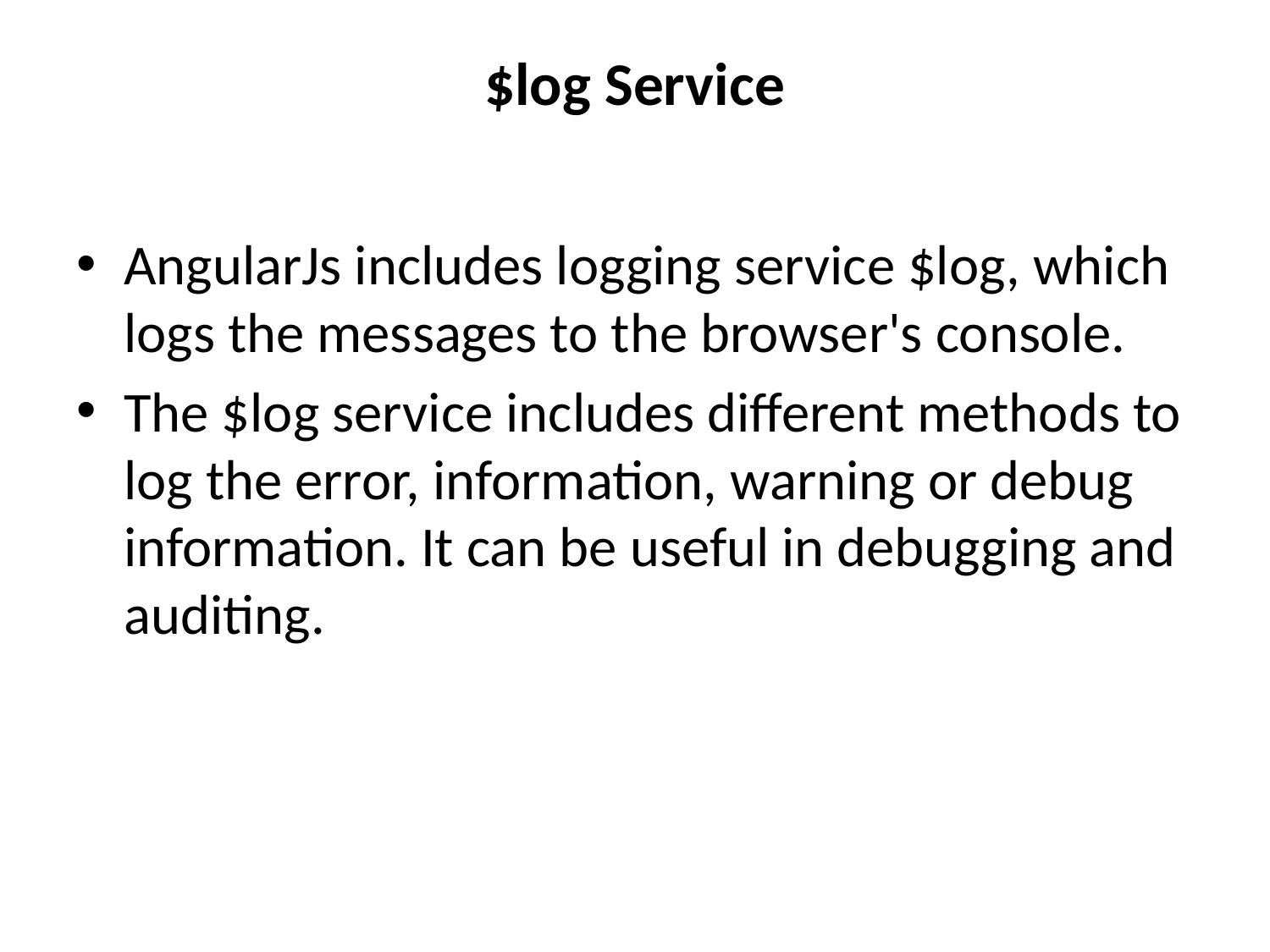

# $log Service
AngularJs includes logging service $log, which logs the messages to the browser's console.
The $log service includes different methods to log the error, information, warning or debug information. It can be useful in debugging and auditing.